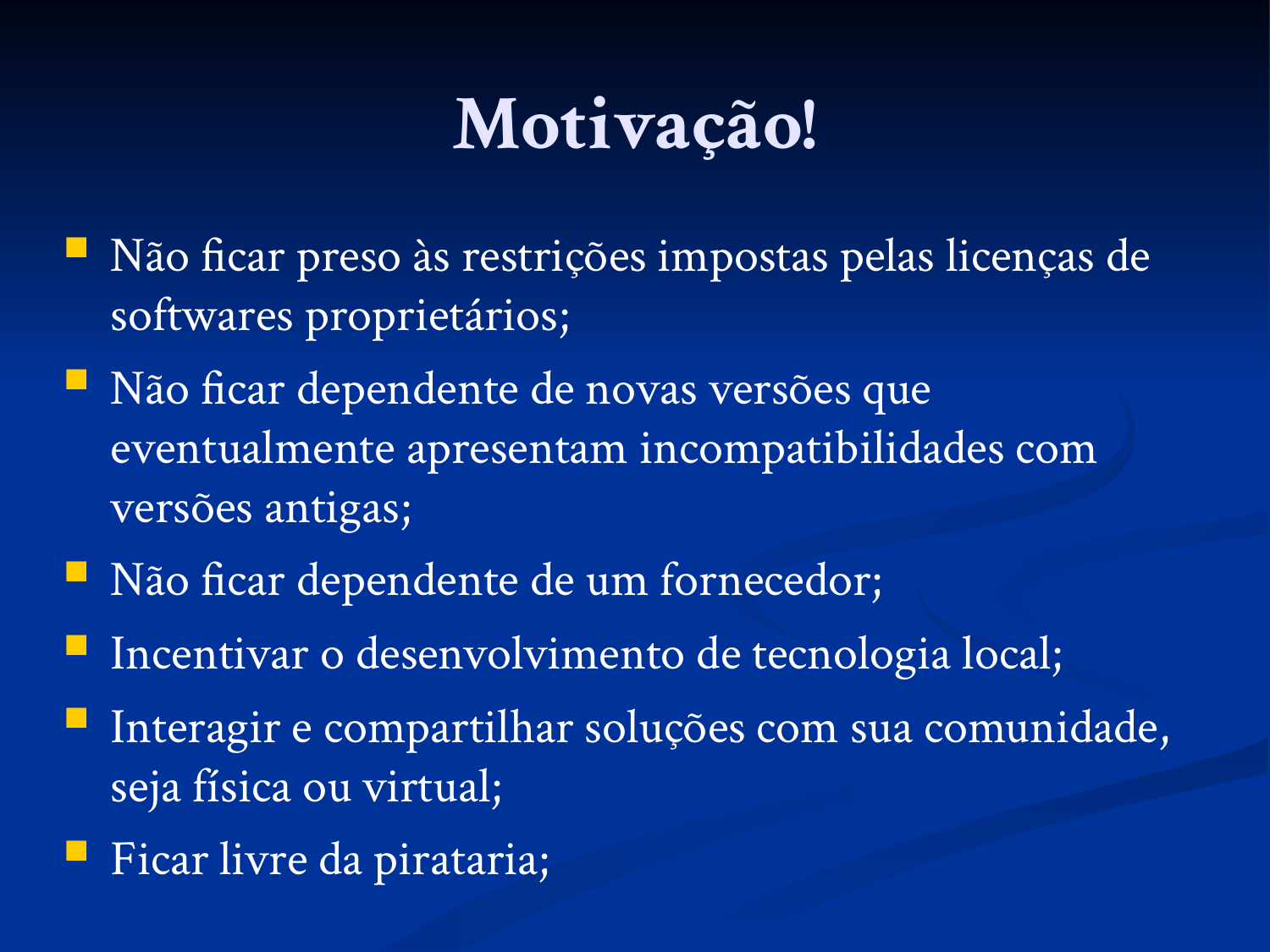

Motivação!
Não ficar preso às restrições impostas pelas licenças de softwares proprietários;
Não ficar dependente de novas versões que eventualmente apresentam incompatibilidades com versões antigas;
Não ficar dependente de um fornecedor;
Incentivar o desenvolvimento de tecnologia local;
Interagir e compartilhar soluções com sua comunidade, seja física ou virtual;
Ficar livre da pirataria;